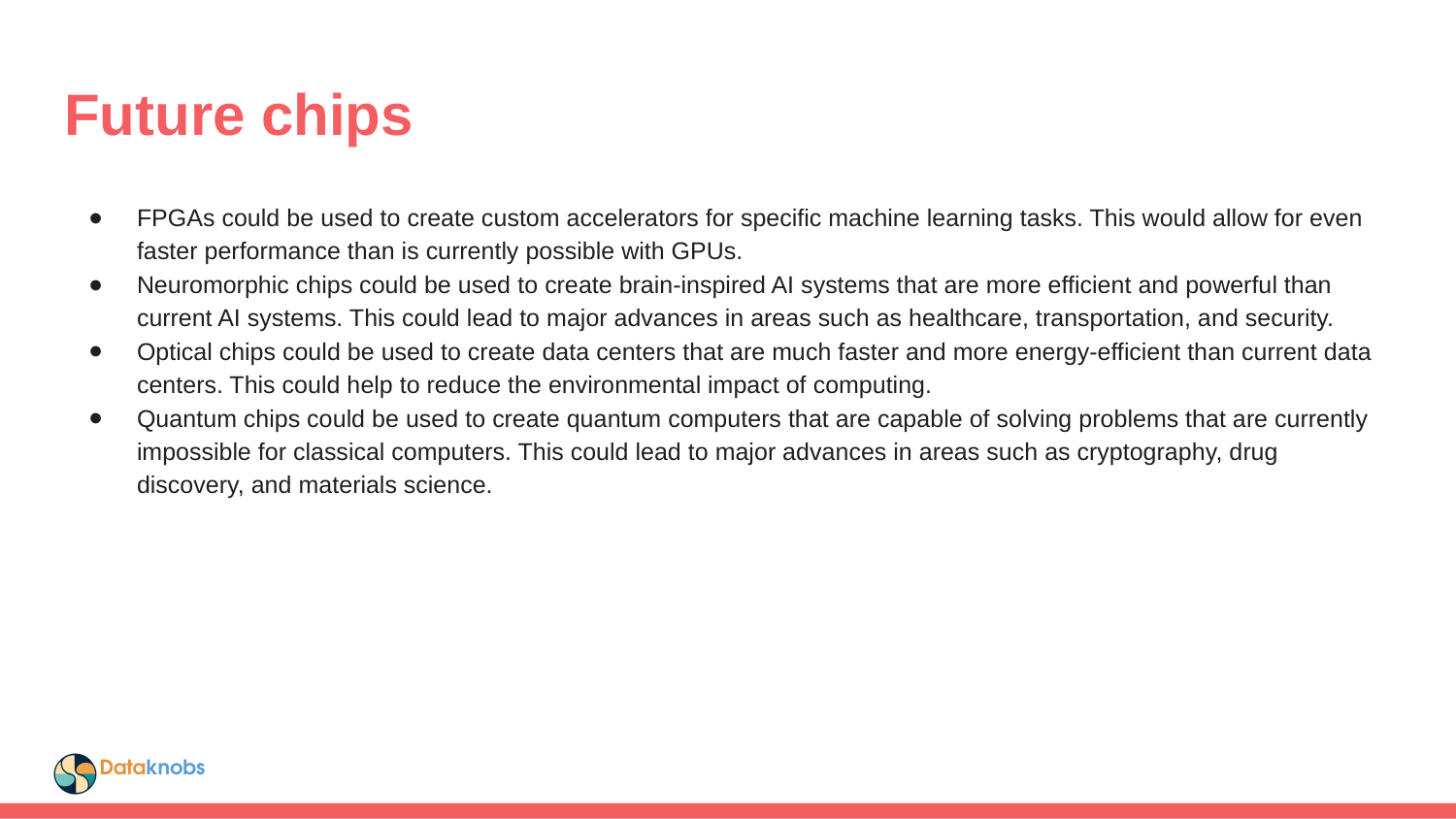

# Future chips
FPGAs could be used to create custom accelerators for specific machine learning tasks. This would allow for even faster performance than is currently possible with GPUs.
Neuromorphic chips could be used to create brain-inspired AI systems that are more efficient and powerful than current AI systems. This could lead to major advances in areas such as healthcare, transportation, and security.
Optical chips could be used to create data centers that are much faster and more energy-efficient than current data centers. This could help to reduce the environmental impact of computing.
Quantum chips could be used to create quantum computers that are capable of solving problems that are currently impossible for classical computers. This could lead to major advances in areas such as cryptography, drug discovery, and materials science.